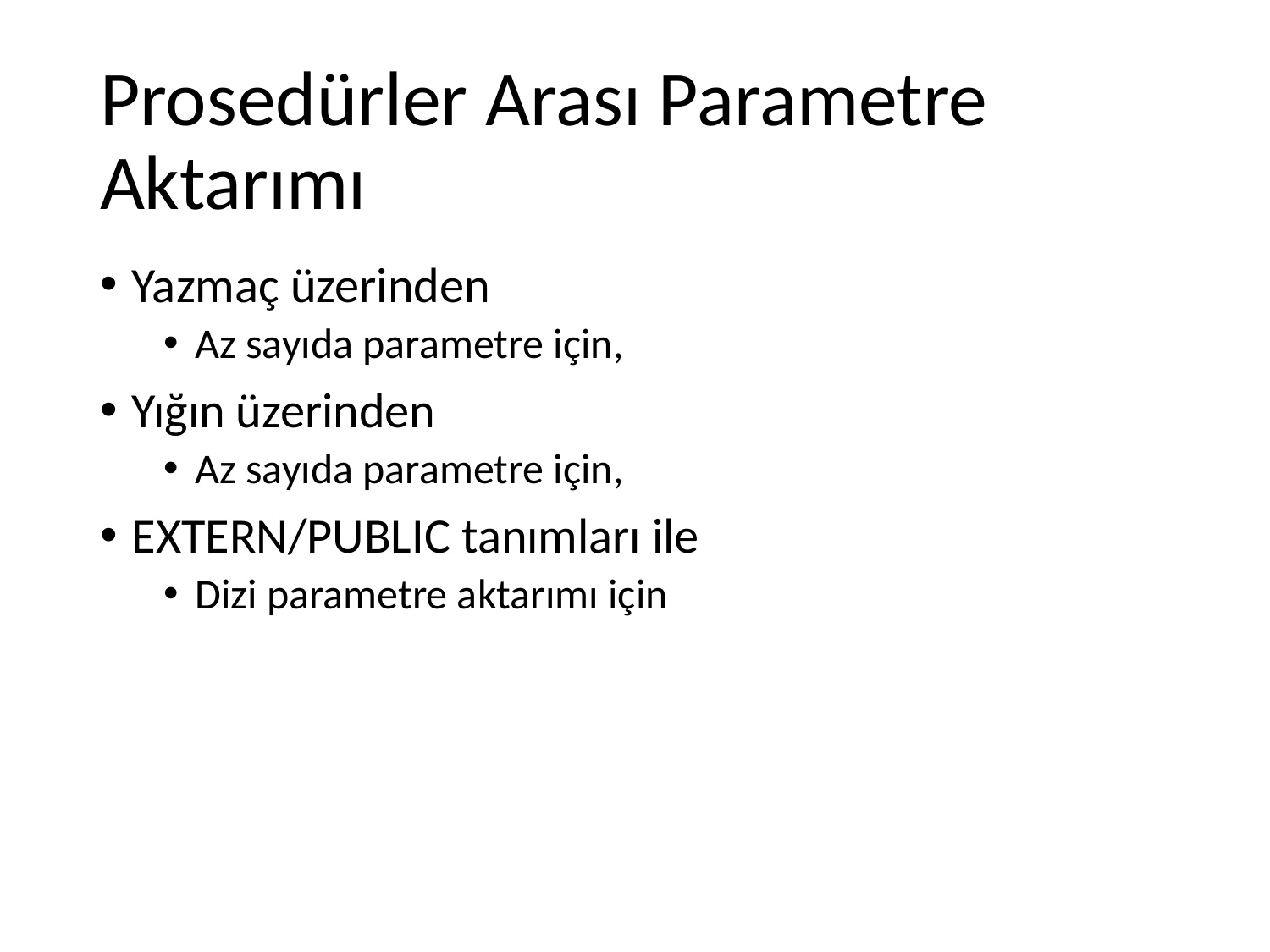

# Prosedürler Arası Parametre Aktarımı
Yazmaç üzerinden
Az sayıda parametre için,
Yığın üzerinden
Az sayıda parametre için,
EXTERN/PUBLIC tanımları ile
Dizi parametre aktarımı için